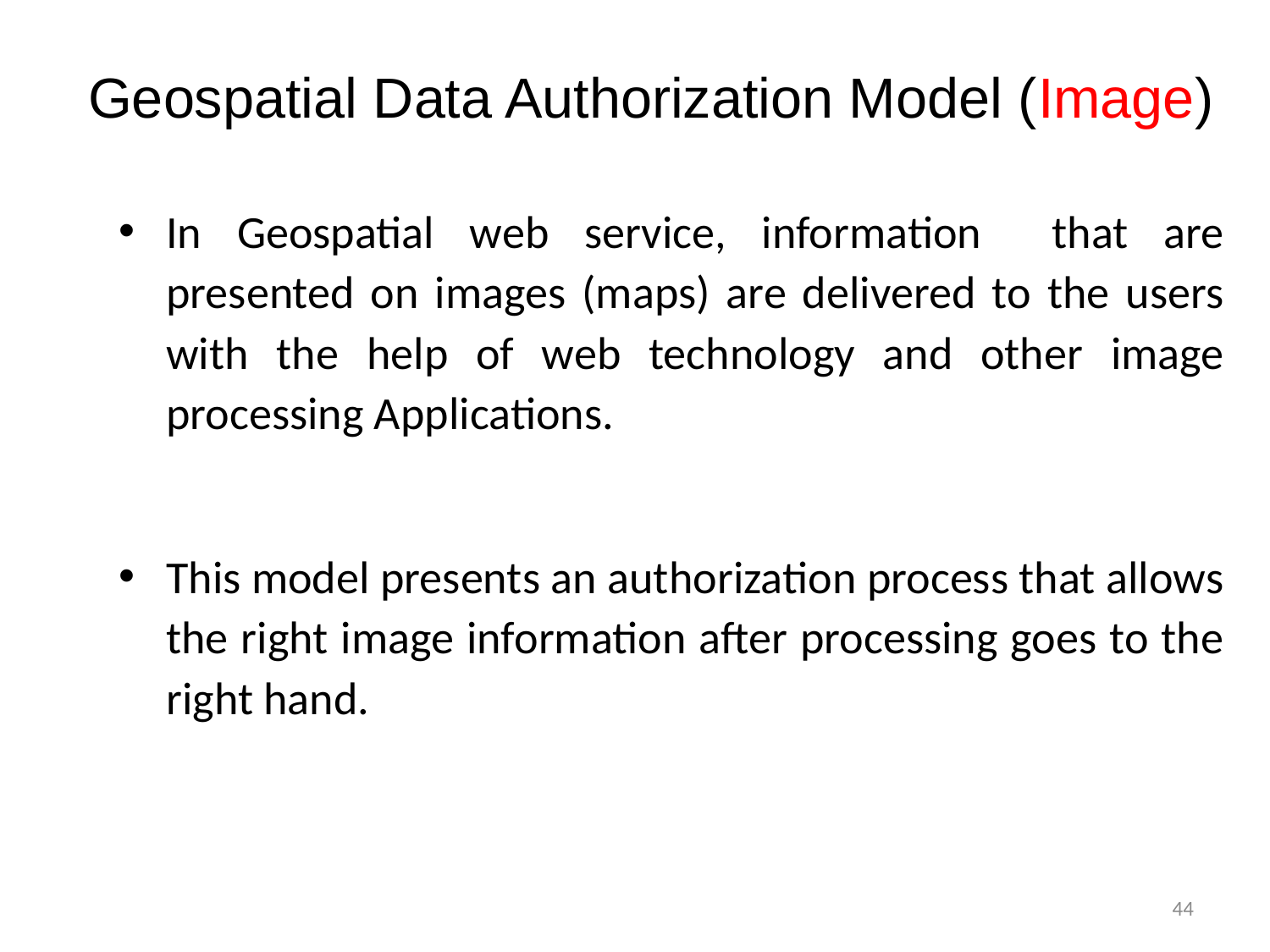

# Geospatial Data Authorization Model (Image)
In Geospatial web service, information  that are presented on images (maps) are delivered to the users with the help of web technology and other image processing Applications.

This model presents an authorization process that allows the right image information after processing goes to the right hand.
44